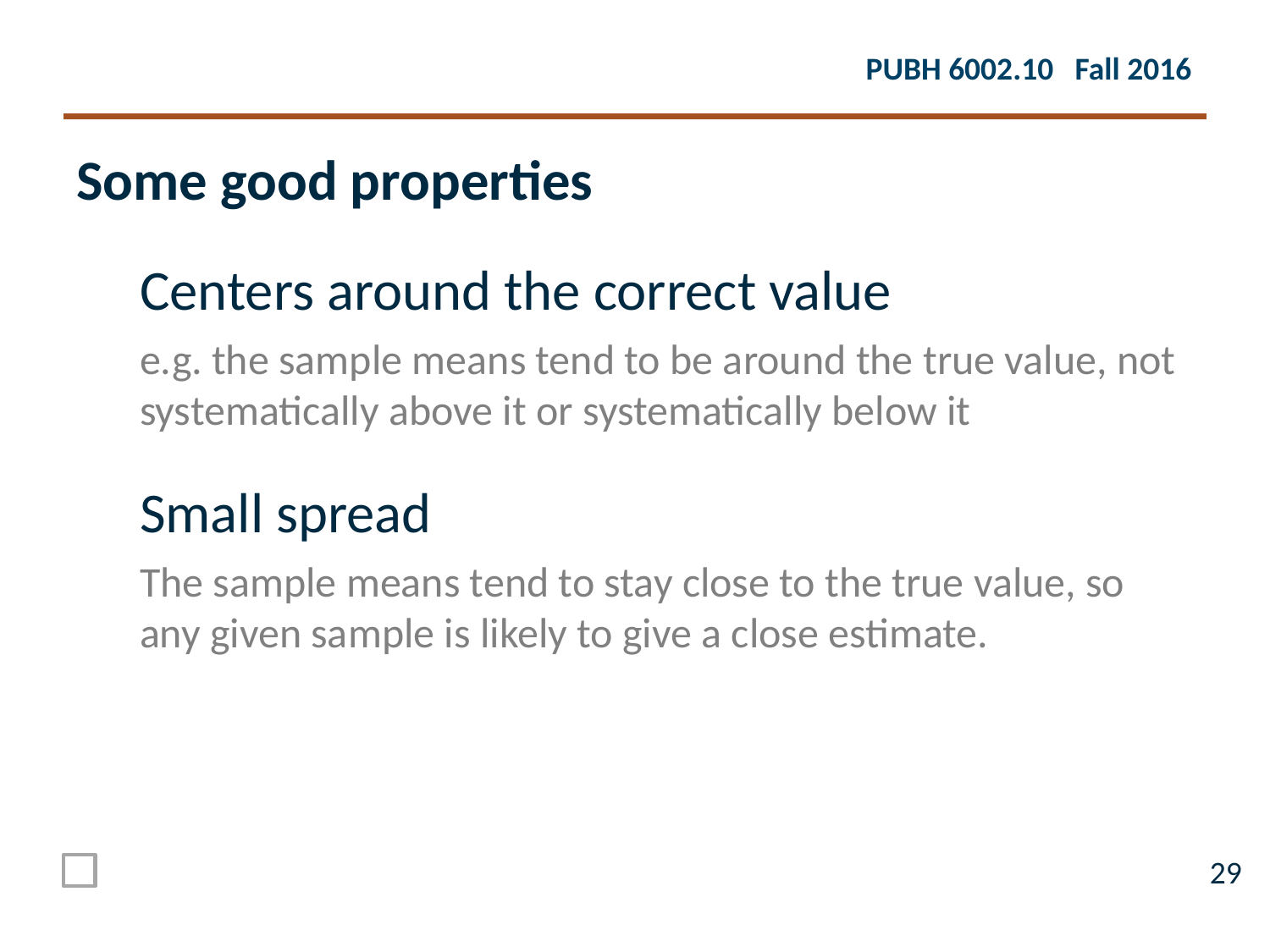

Some good properties
Centers around the correct value
e.g. the sample means tend to be around the true value, not systematically above it or systematically below it
Small spread
The sample means tend to stay close to the true value, so any given sample is likely to give a close estimate.